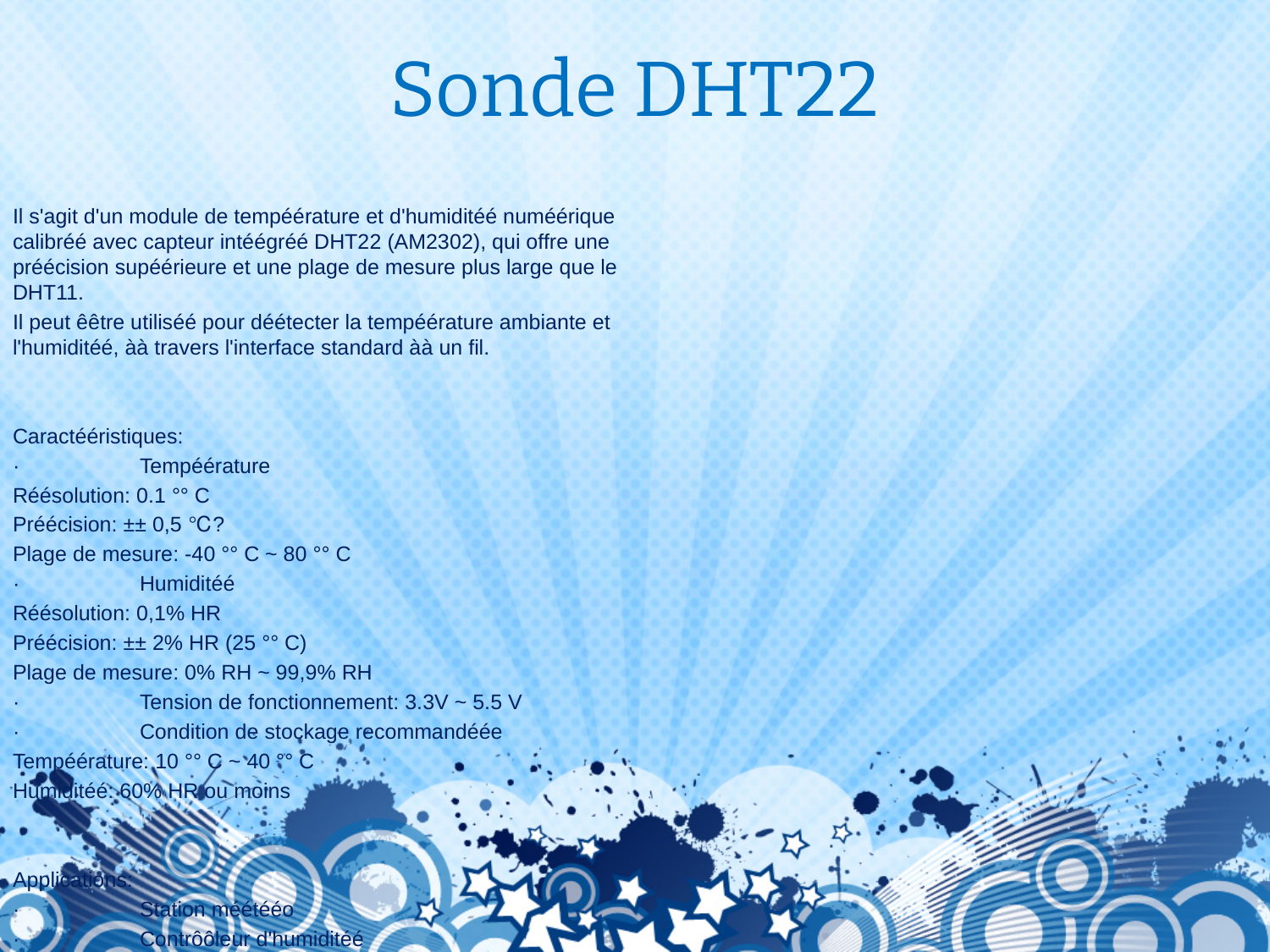

# Sonde DHT22
Il s'agit d'un module de tempéérature et d'humiditéé numéérique calibréé avec capteur intéégréé DHT22 (AM2302), qui offre une préécision supéérieure et une plage de mesure plus large que le DHT11.
Il peut êêtre utiliséé pour déétecter la tempéérature ambiante et l'humiditéé, àà travers l'interface standard àà un fil.

Caractééristiques:
·	Tempéérature
Réésolution: 0.1 °° C
Préécision: ±± 0,5 ℃?
Plage de mesure: -40 °° C ~ 80 °° C
·	Humiditéé
Réésolution: 0,1% HR
Préécision: ±± 2% HR (25 °° C)
Plage de mesure: 0% RH ~ 99,9% RH
·	Tension de fonctionnement: 3.3V ~ 5.5 V
·	Condition de stockage recommandéée
Tempéérature: 10 °° C ~ 40 °° C
Humiditéé: 60% HR ou moins

Applications:
·	Station méétééo
·	Contrôôleur d'humiditéé
·	Dispositif de test et de déétection

Comment utiliser:
Dans le cas de travailler avec un MCU:

·	VCC ↔? 3.3V ~ 5.5V
·	GND ↔? GND
·	DOUT ↔? MCU.IO